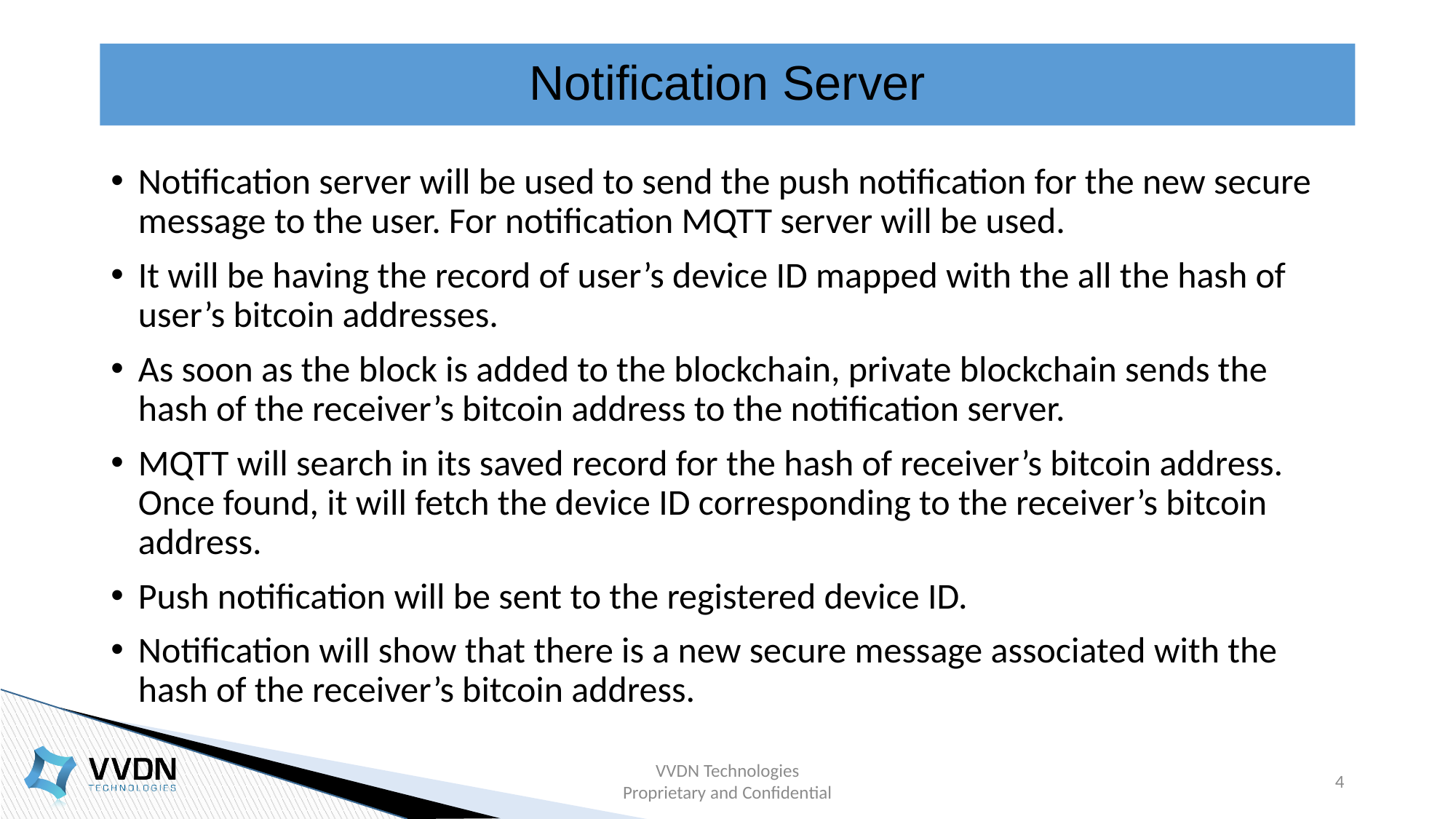

# Notification Server
Notification server will be used to send the push notification for the new secure message to the user. For notification MQTT server will be used.
It will be having the record of user’s device ID mapped with the all the hash of user’s bitcoin addresses.
As soon as the block is added to the blockchain, private blockchain sends the hash of the receiver’s bitcoin address to the notification server.
MQTT will search in its saved record for the hash of receiver’s bitcoin address. Once found, it will fetch the device ID corresponding to the receiver’s bitcoin address.
Push notification will be sent to the registered device ID.
Notification will show that there is a new secure message associated with the hash of the receiver’s bitcoin address.
VVDN Technologies
Proprietary and Confidential
4